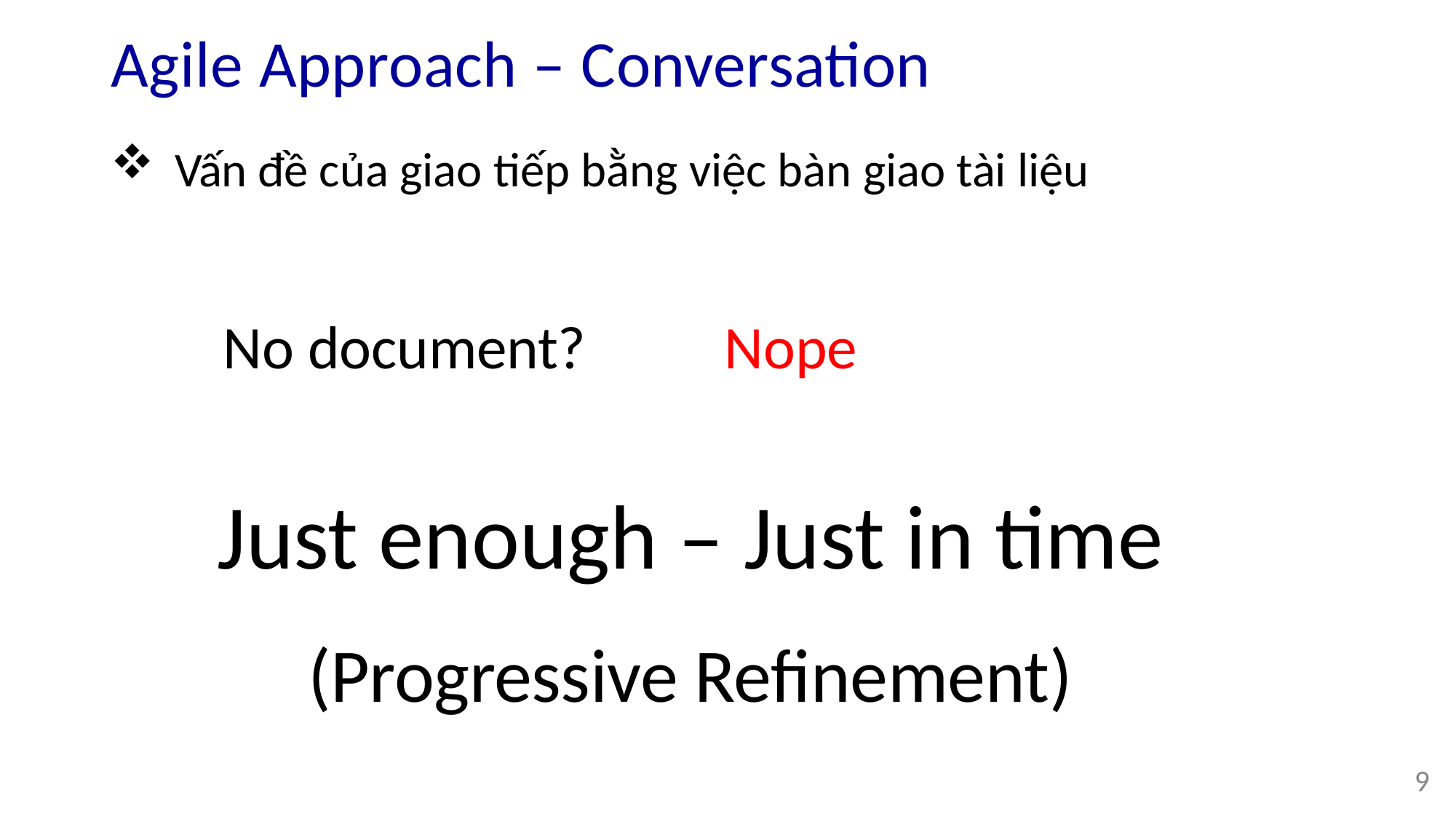

Agile Approach – Conversation
Vấn đề của giao tiếp bằng việc bàn giao tài liệu

No document?	Nope

Just enough – Just in time
(Progressive Refinement)
9